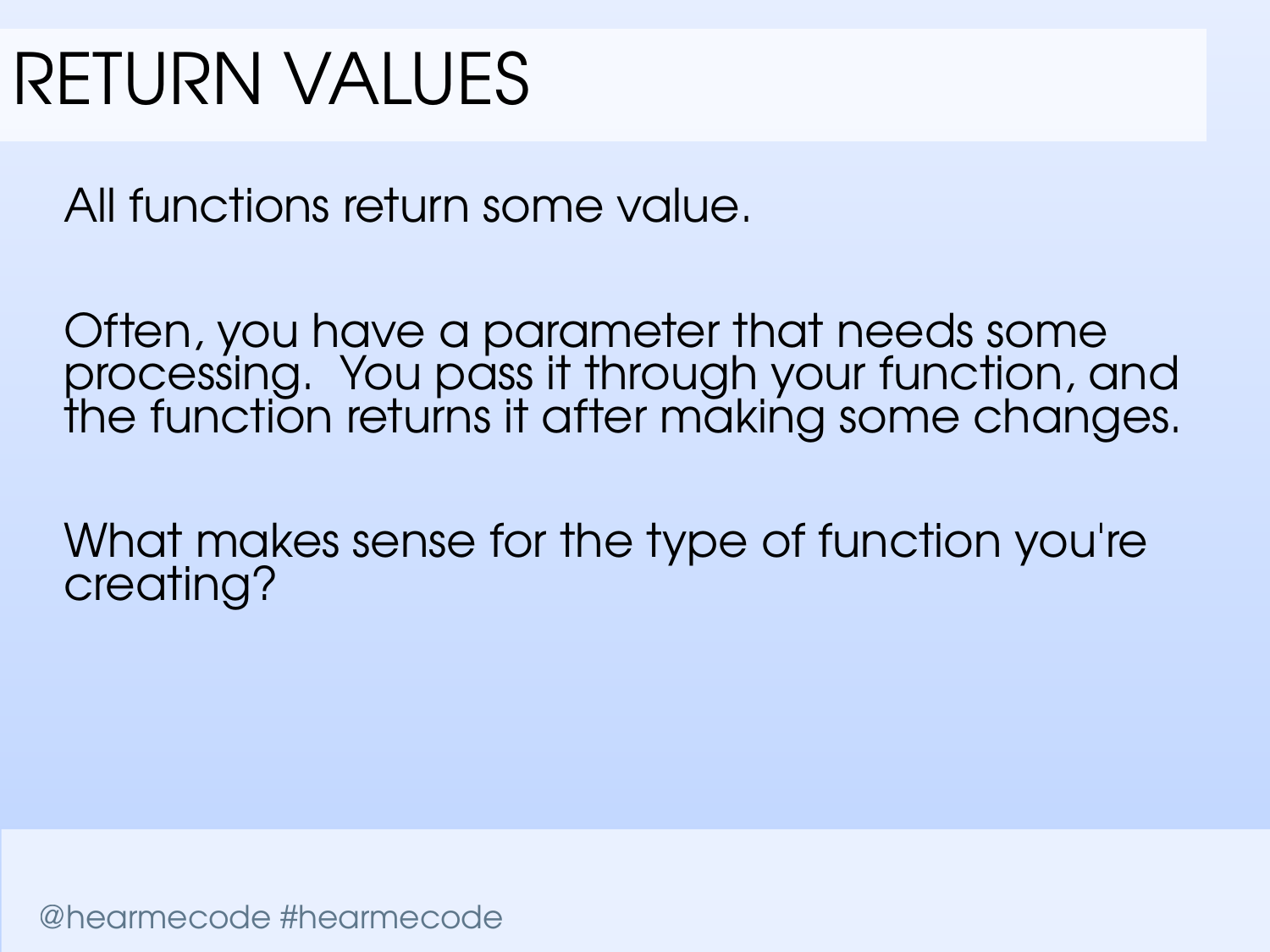

Return values
All functions return some value.

Often, you have a parameter that needs some processing.  You pass it through your function, and the function returns it after making some changes.

What makes sense for the type of function you're creating?
34